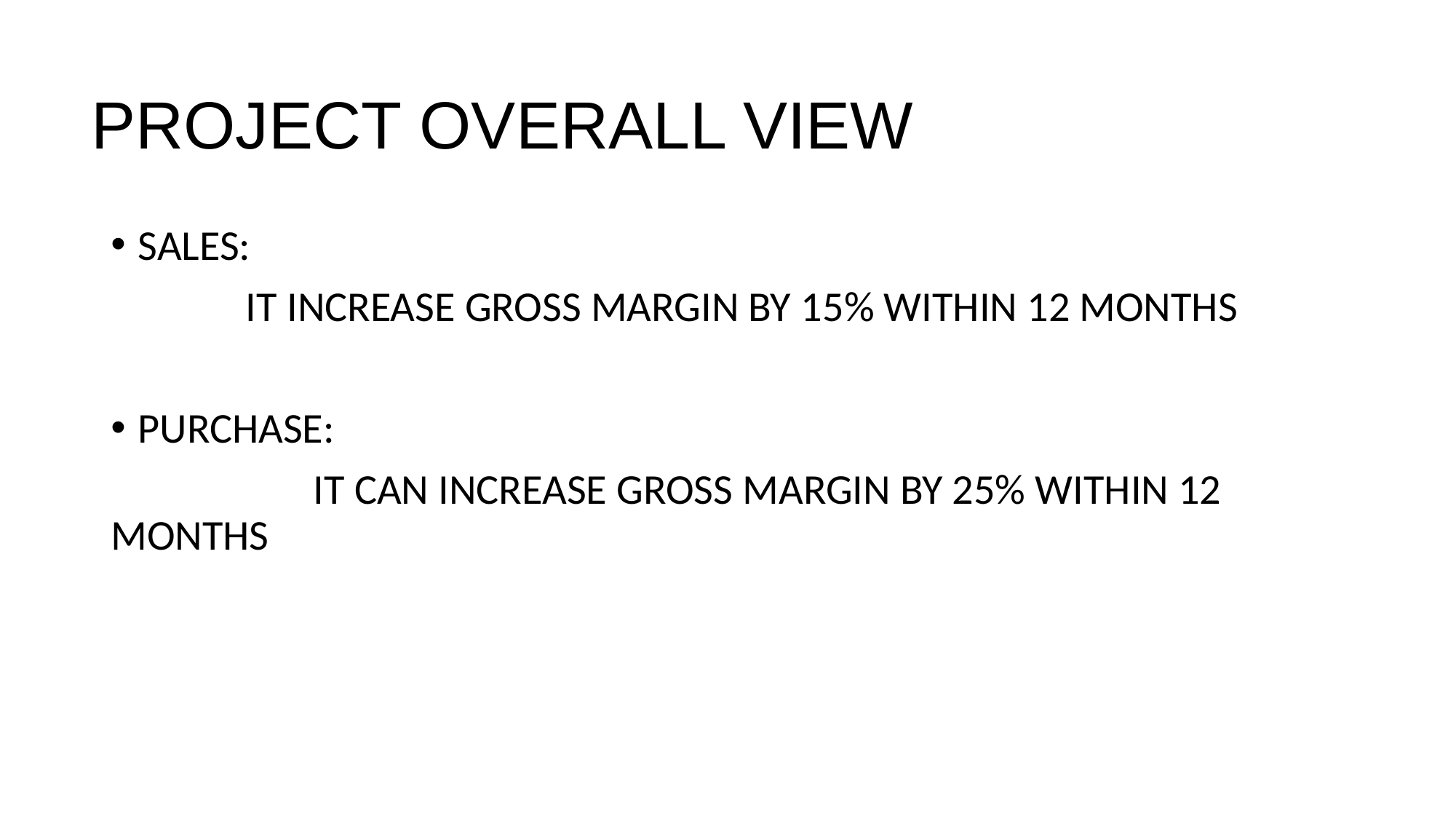

# PROJECT OVERALL VIEW
SALES:
              IT INCREASE GROSS MARGIN BY 15% WITHIN 12 MONTHS

PURCHASE:
                     IT CAN INCREASE GROSS MARGIN BY 25% WITHIN 12 MONTHS